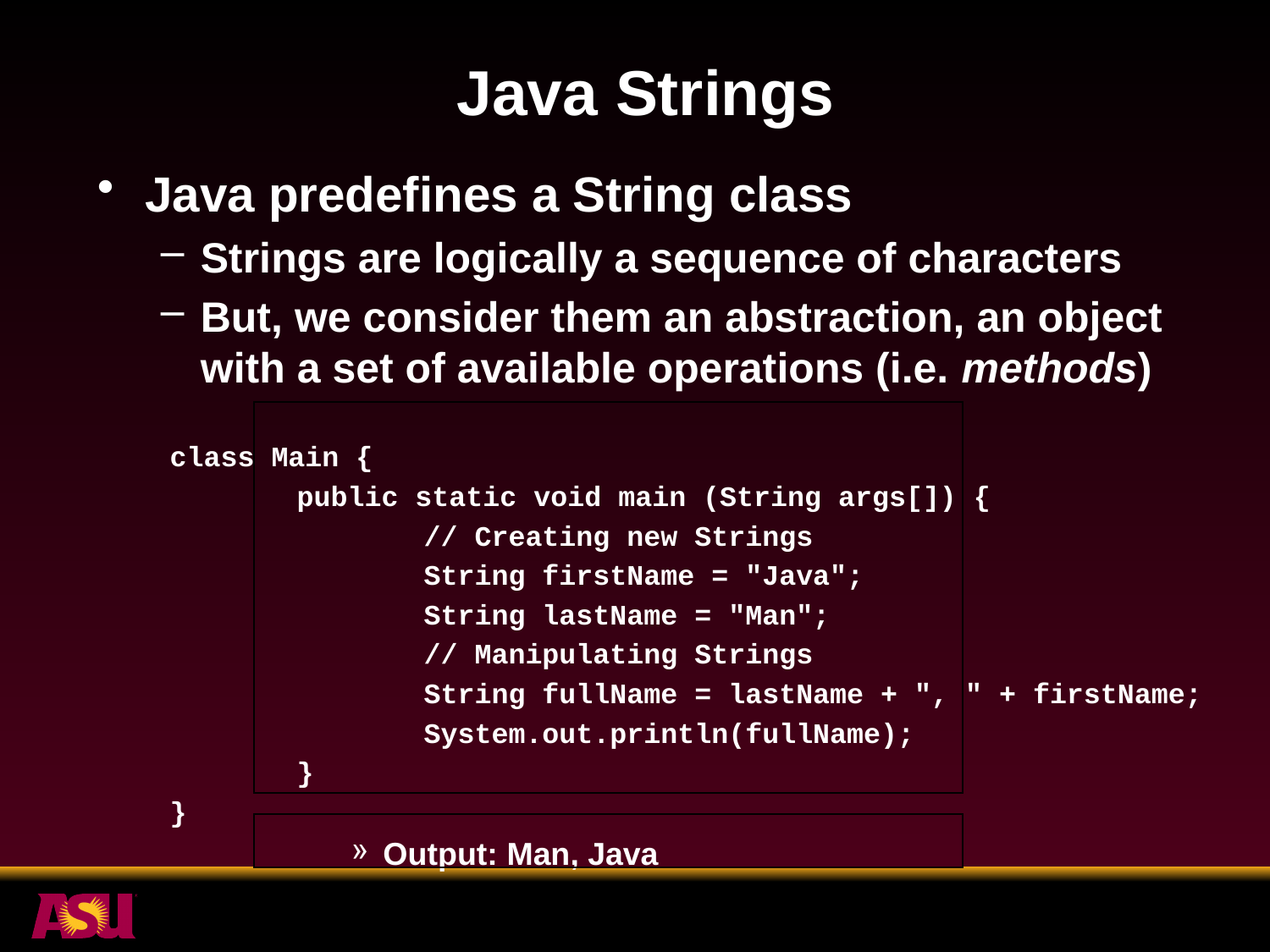

# Java Strings
Java predefines a String class
Strings are logically a sequence of characters
But, we consider them an abstraction, an object with a set of available operations (i.e. methods)

class Main {
	public static void main (String args[]) {
		// Creating new Strings
		String firstName = "Java";
		String lastName = "Man";
		// Manipulating Strings
		String fullName = lastName + ", " + firstName;
		System.out.println(fullName);
	}
}
Output: Man, Java